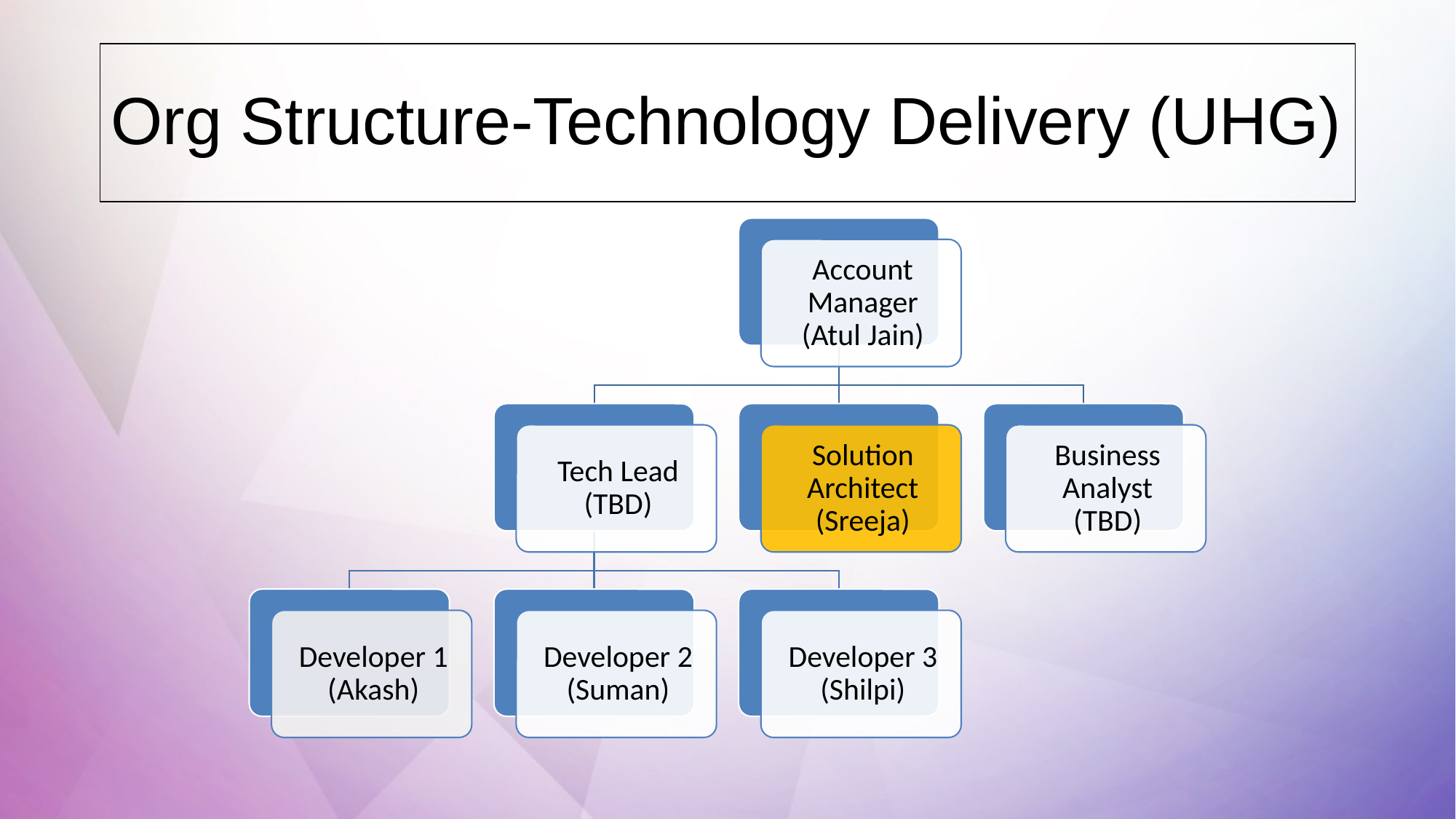

# Org Structure-Technology Delivery (UHG)
Account Manager
(Atul Jain)
Tech Lead
(TBD)
Developer 1
(Akash)
Developer 2
(Suman)
Developer 3
(Shilpi)
Solution Architect
(Sreeja)
Business Analyst
(TBD)